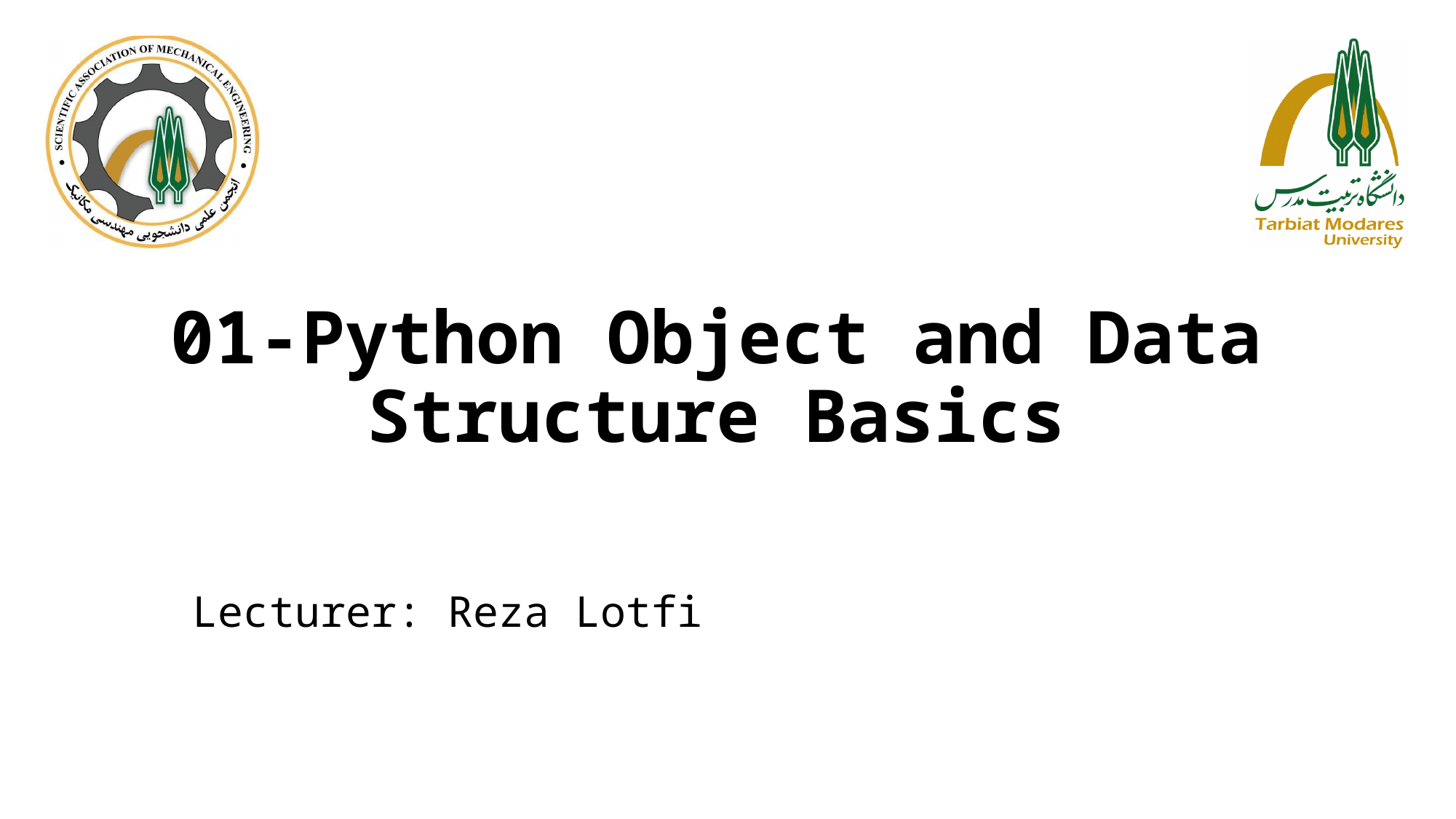

# 01-Python Object and Data Structure Basics
Lecturer: Reza Lotfi